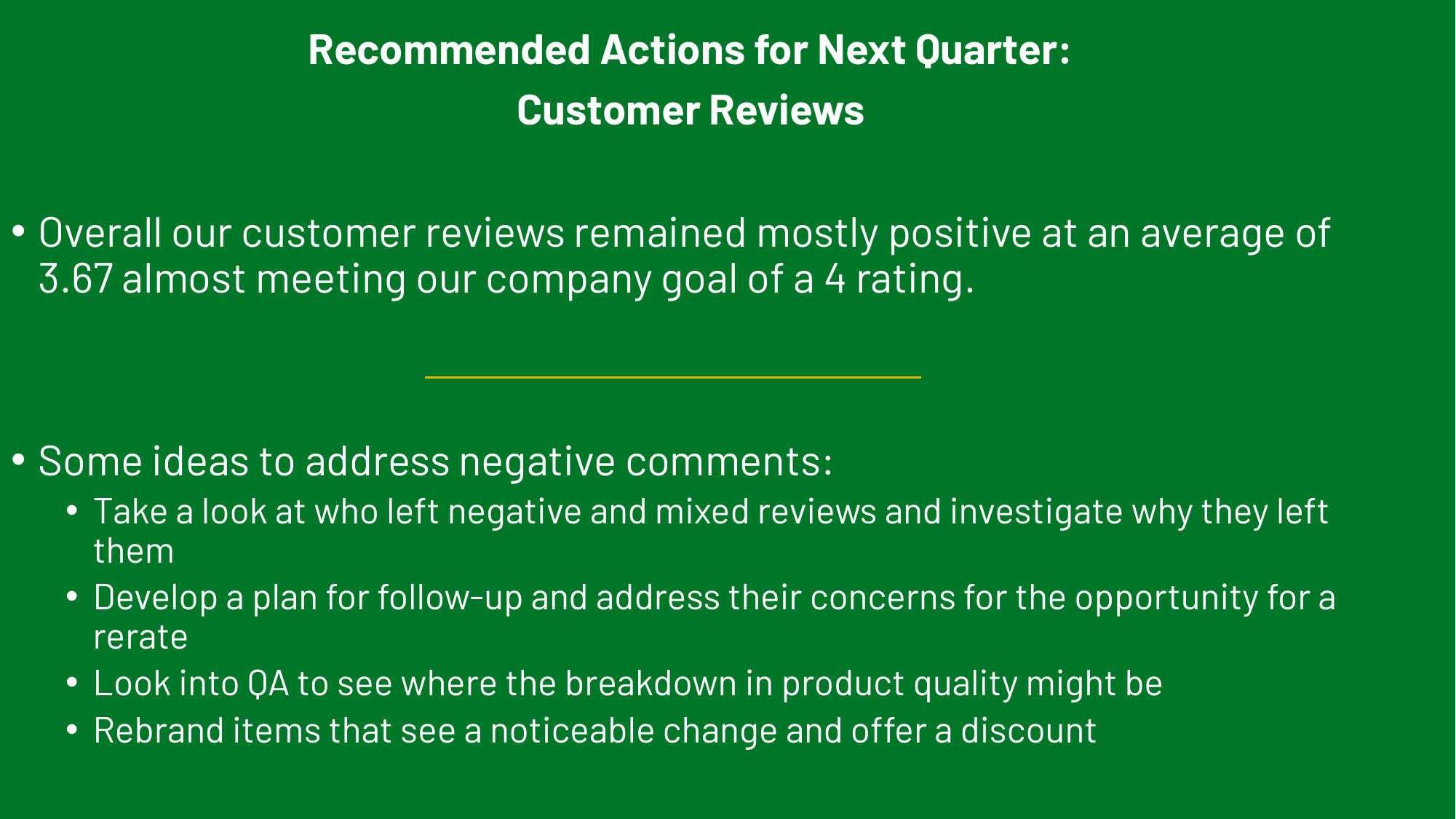

Recommended Actions for Next Quarter:
Customer Reviews

Overall our customer reviews remained mostly positive at an average of 3.67 almost meeting our company goal of a 4 rating.

Some ideas to address negative comments:
Take a look at who left negative and mixed reviews and investigate why they left them
Develop a plan for follow-up and address their concerns for the opportunity for a rerate
Look into QA to see where the breakdown in product quality might be
Rebrand items that see a noticeable change and offer a discount